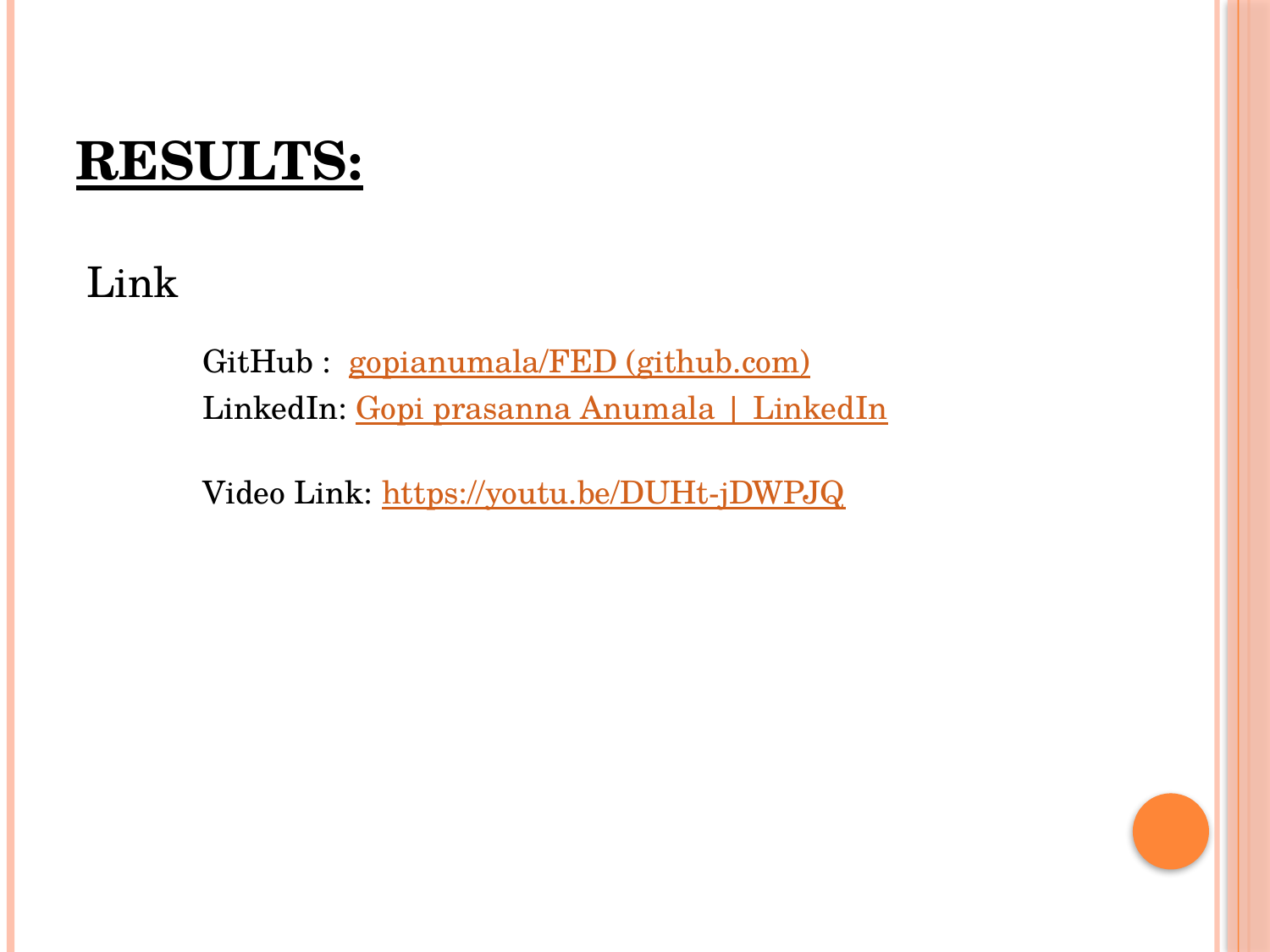

Link

# RESULTS:
GitHub :  gopianumala/FED (github.com)
LinkedIn: Gopi prasanna Anumala | LinkedIn

Video Link: https://youtu.be/DUHt-jDWPJQ